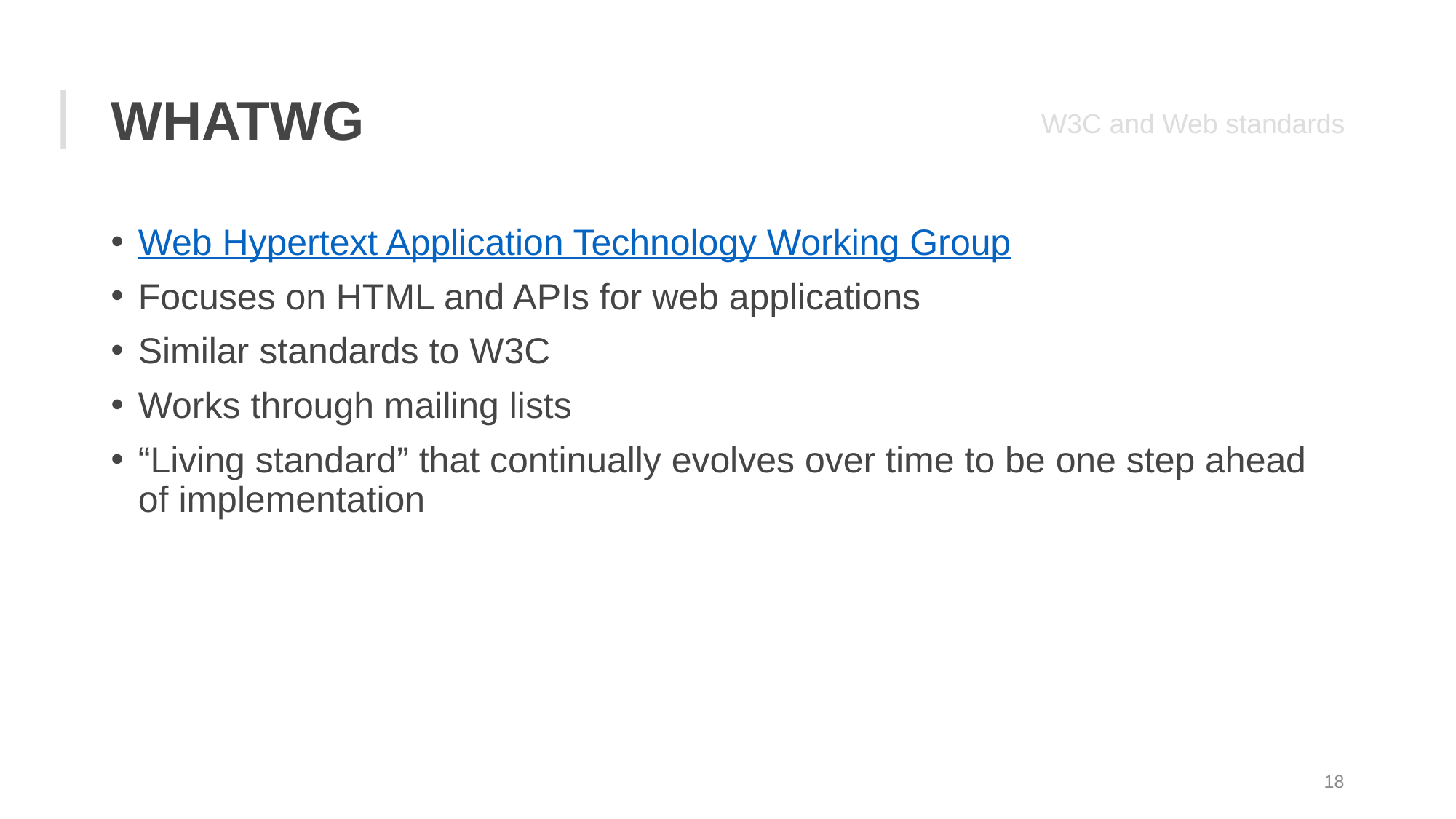

# WHATWG
W3C and Web standards
Web Hypertext Application Technology Working Group
Focuses on HTML and APIs for web applications
Similar standards to W3C
Works through mailing lists
“Living standard” that continually evolves over time to be one step ahead of implementation
18